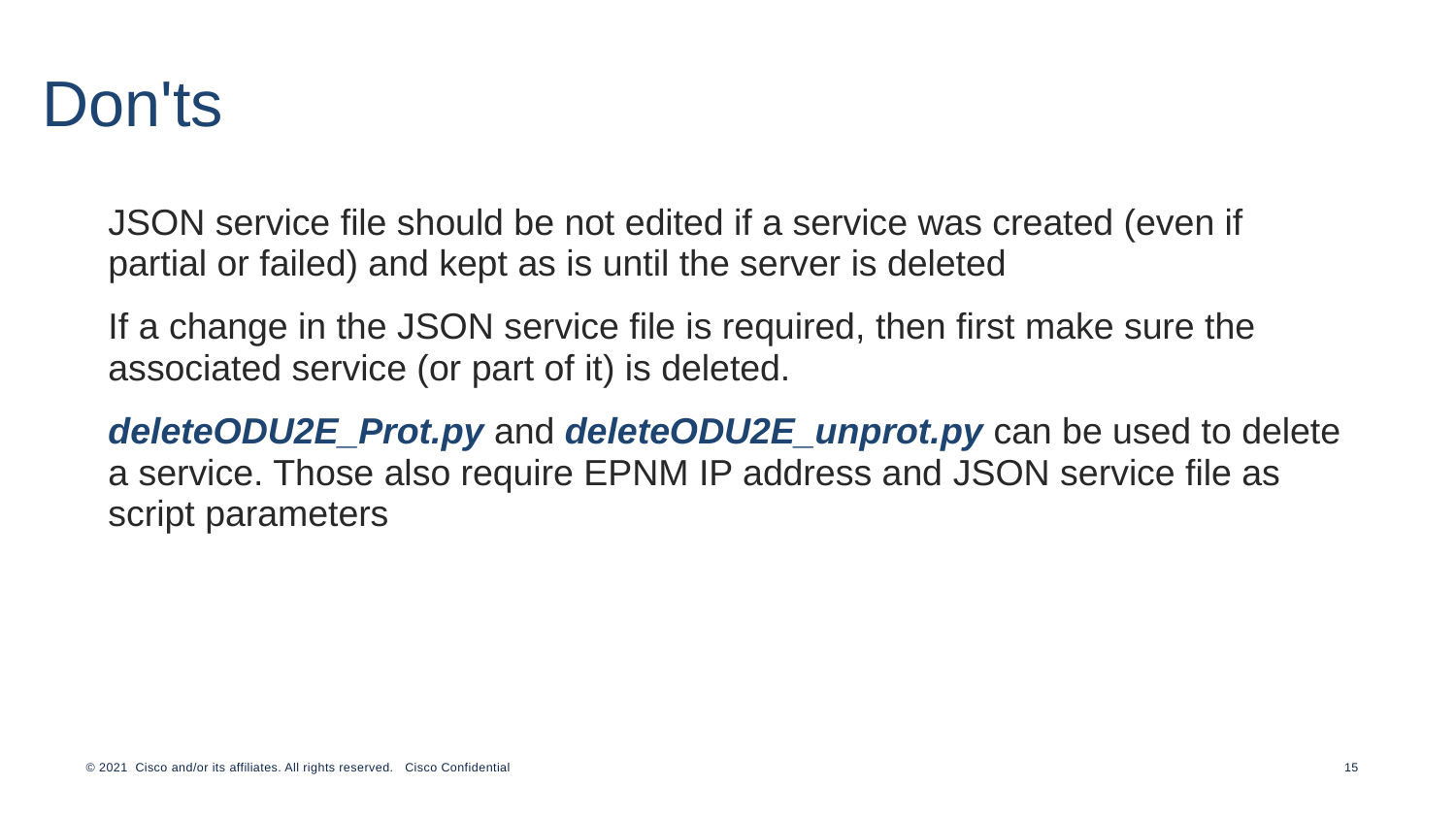

Don'ts
JSON service file should be not edited if a service was created (even if partial or failed) and kept as is until the server is deleted
If a change in the JSON service file is required, then first make sure the associated service (or part of it) is deleted.
deleteODU2E_Prot.py and deleteODU2E_unprot.py can be used to delete a service. Those also require EPNM IP address and JSON service file as script parameters